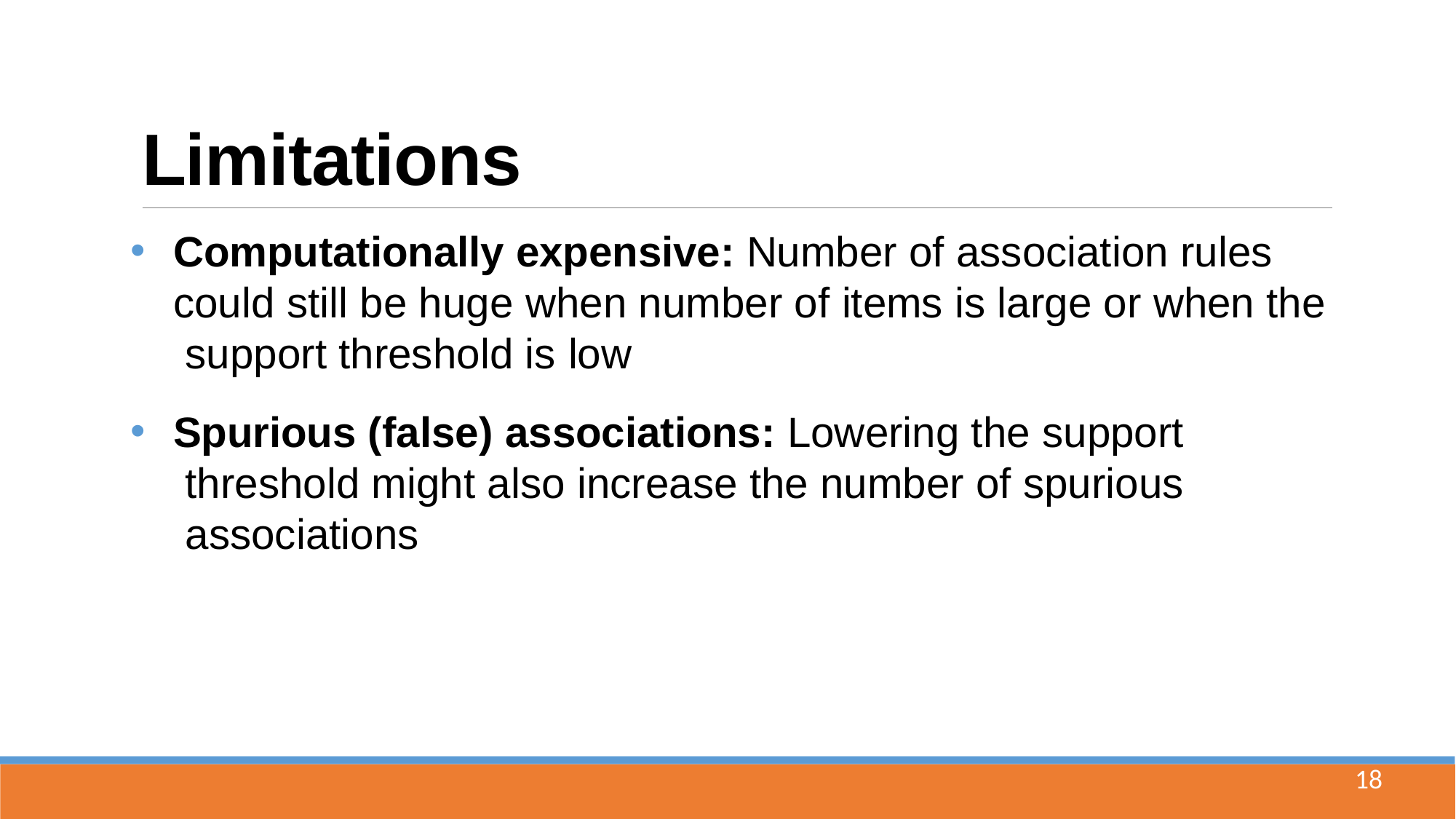

# Limitations
Computationally expensive: Number of association rules  could still be huge when number of items is large or when the  support threshold is low
Spurious (false) associations: Lowering the support  threshold might also increase the number of spurious  associations
18